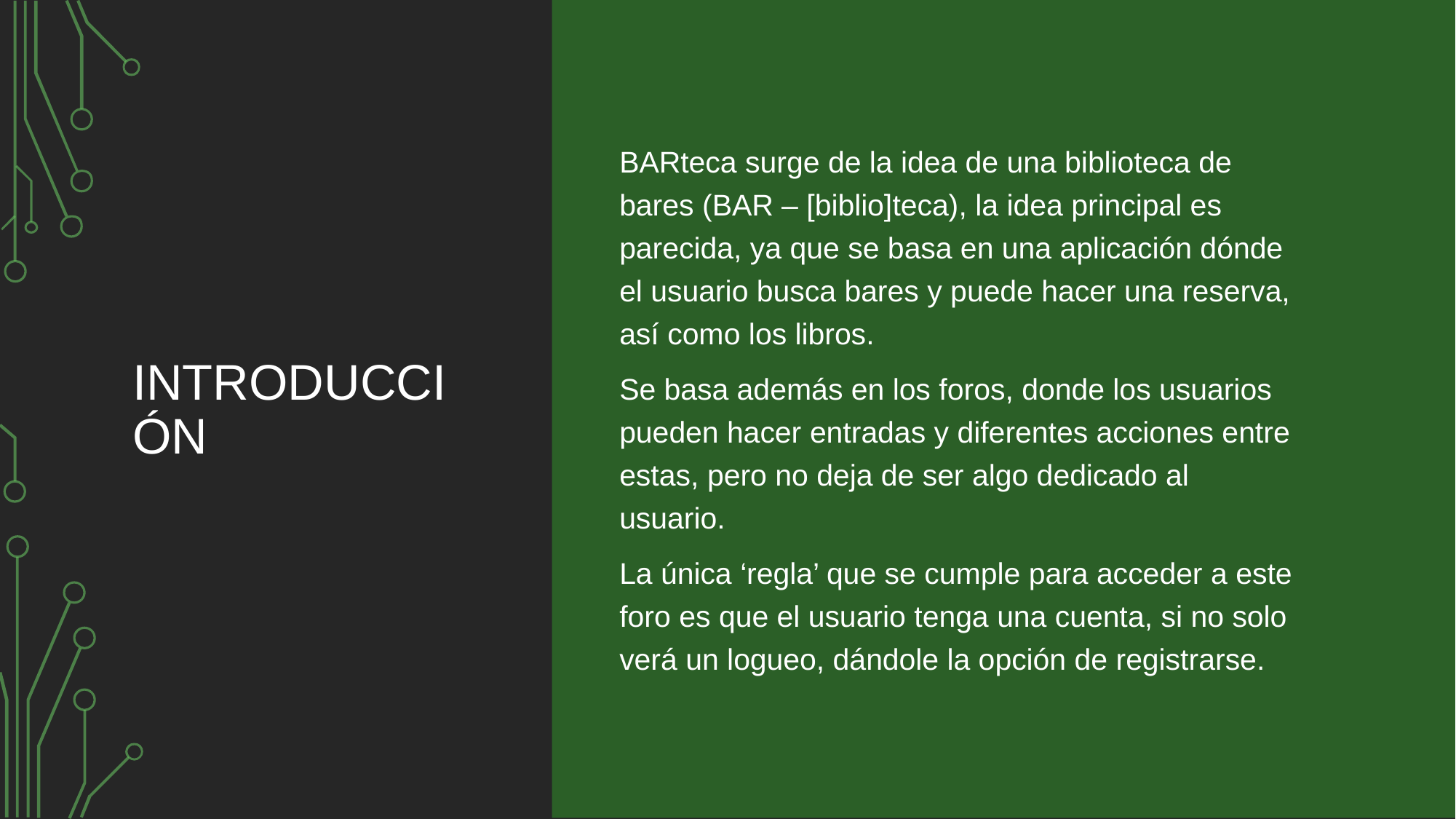

# INTRODUCCIÓN
BARteca surge de la idea de una biblioteca de bares (BAR – [biblio]teca), la idea principal es parecida, ya que se basa en una aplicación dónde el usuario busca bares y puede hacer una reserva, así como los libros.
Se basa además en los foros, donde los usuarios pueden hacer entradas y diferentes acciones entre estas, pero no deja de ser algo dedicado al usuario.
La única ‘regla’ que se cumple para acceder a este foro es que el usuario tenga una cuenta, si no solo verá un logueo, dándole la opción de registrarse.